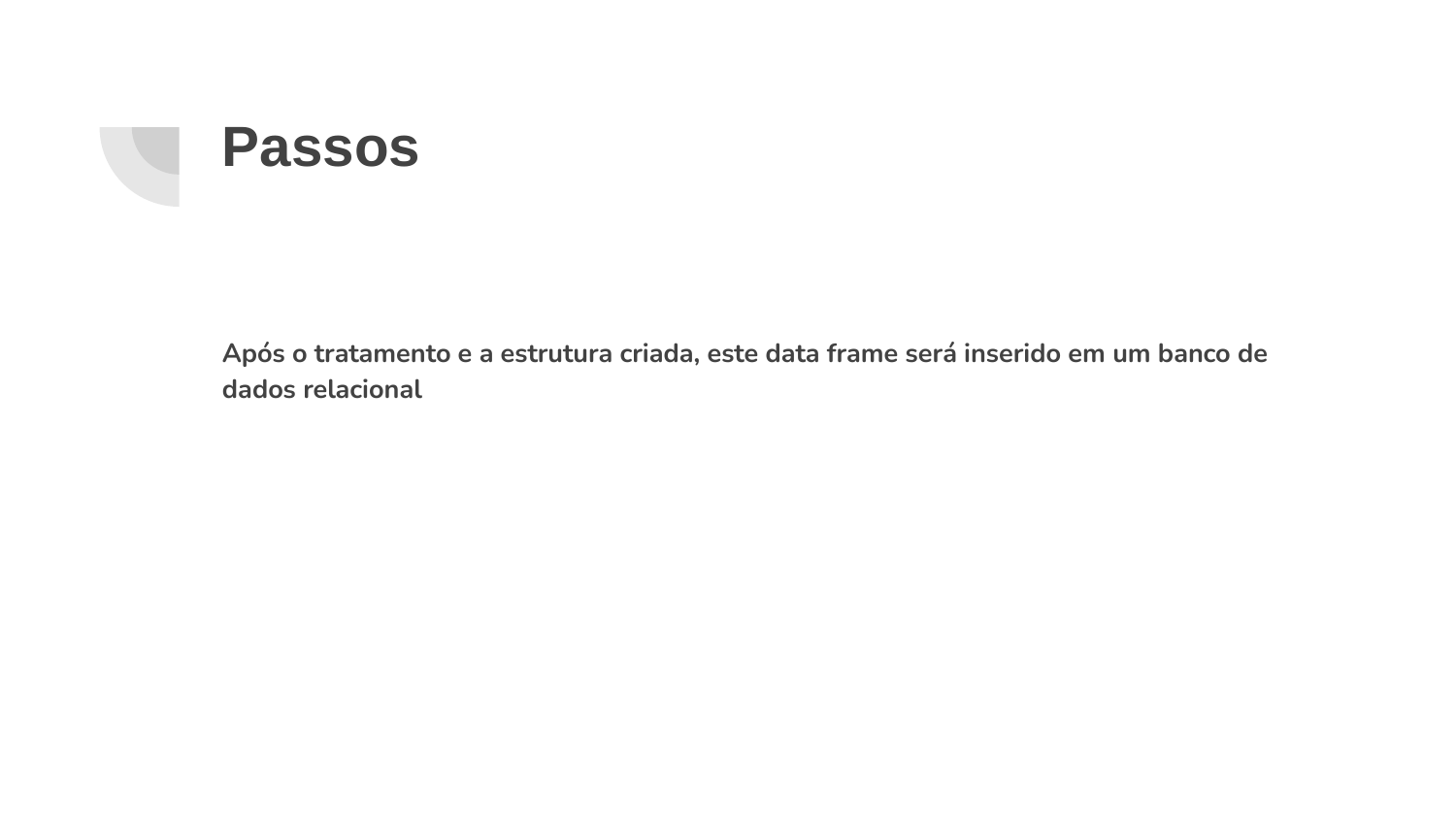

# Passos
Após o tratamento e a estrutura criada, este data frame será inserido em um banco de dados relacional